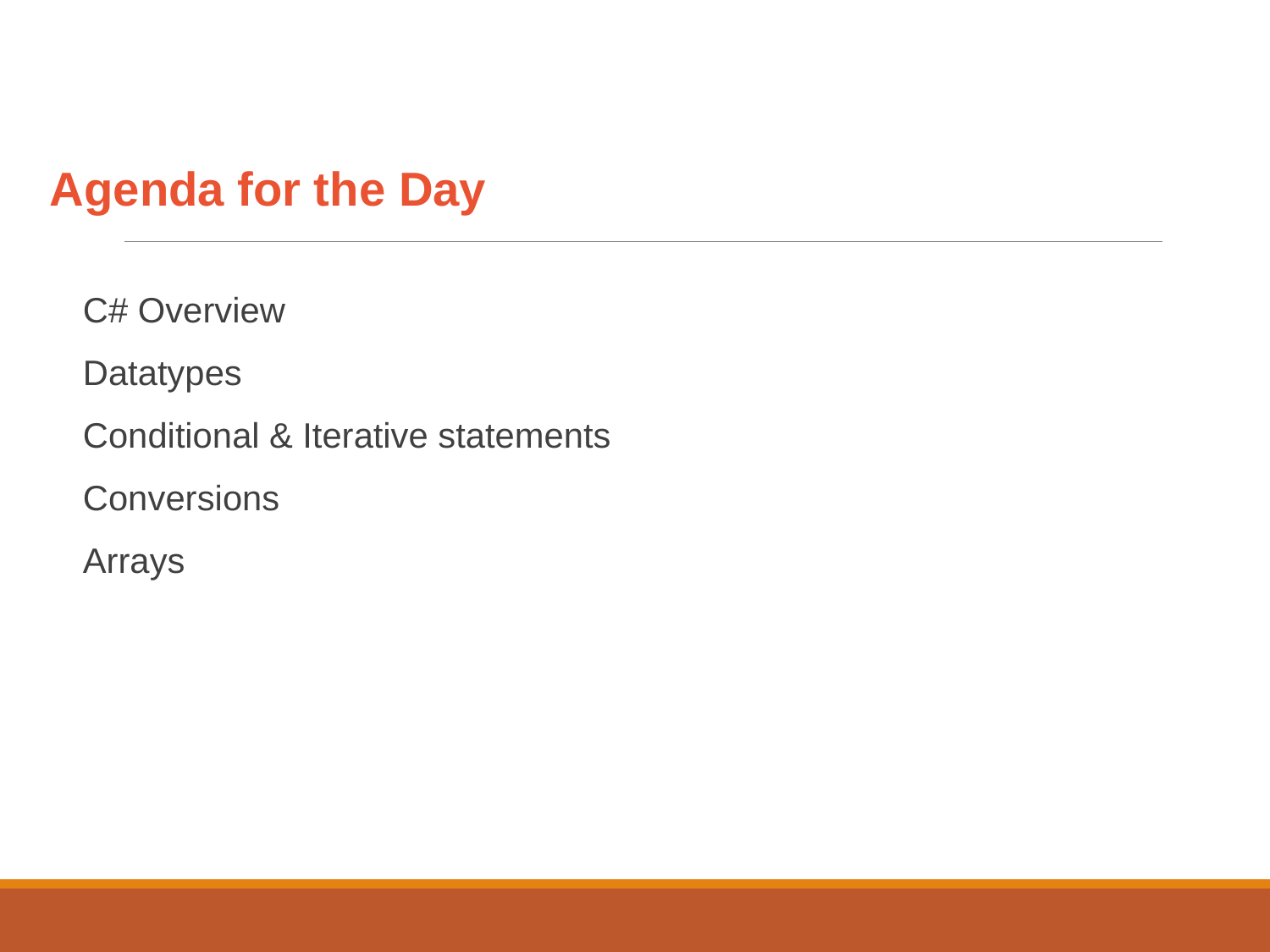

Agenda for the Day
C# Overview
Datatypes
Conditional & Iterative statements
Conversions
Arrays